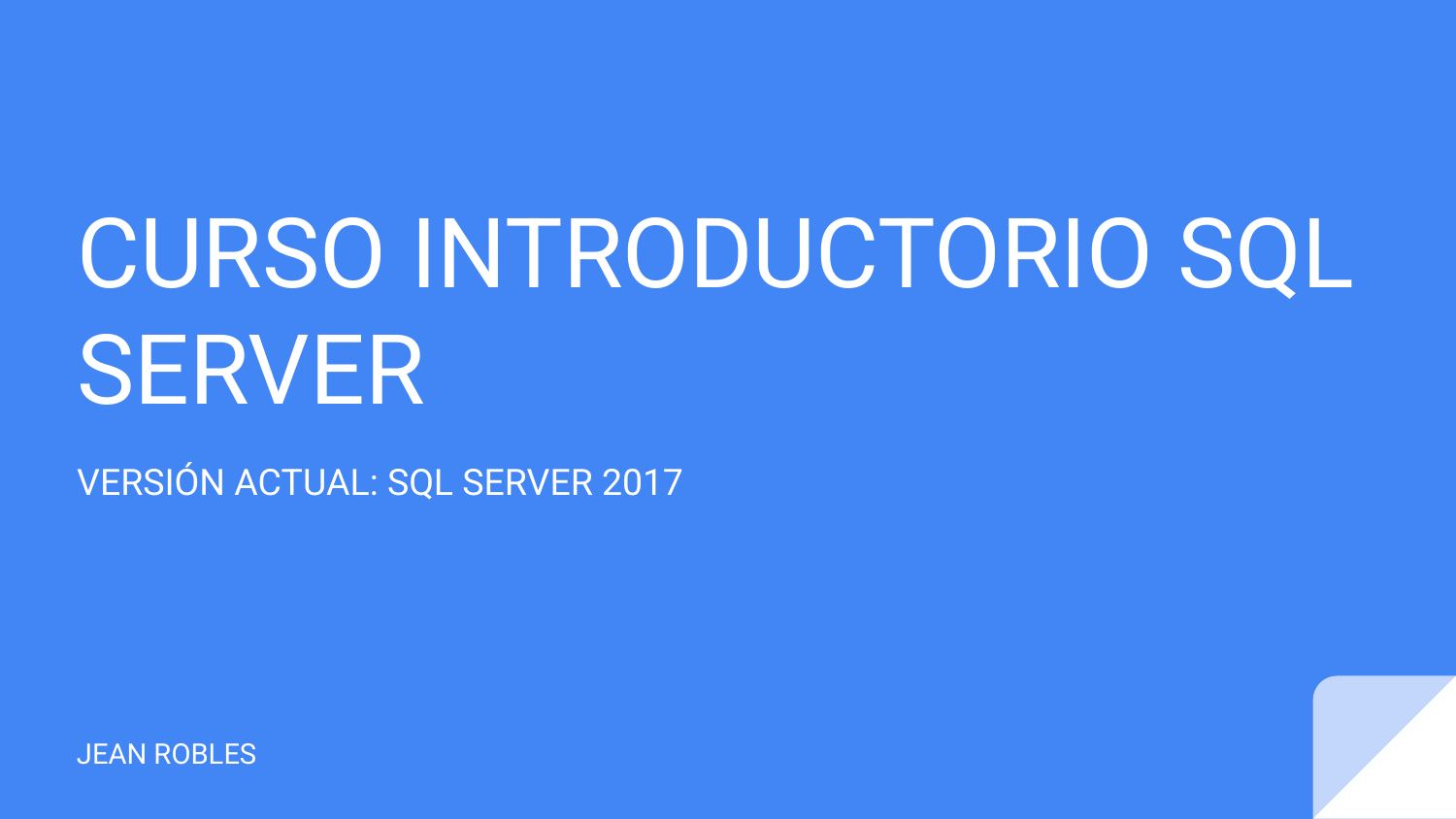

# CURSO INTRODUCTORIO SQL SERVER
VERSIÓN ACTUAL: SQL SERVER 2017
JEAN ROBLES